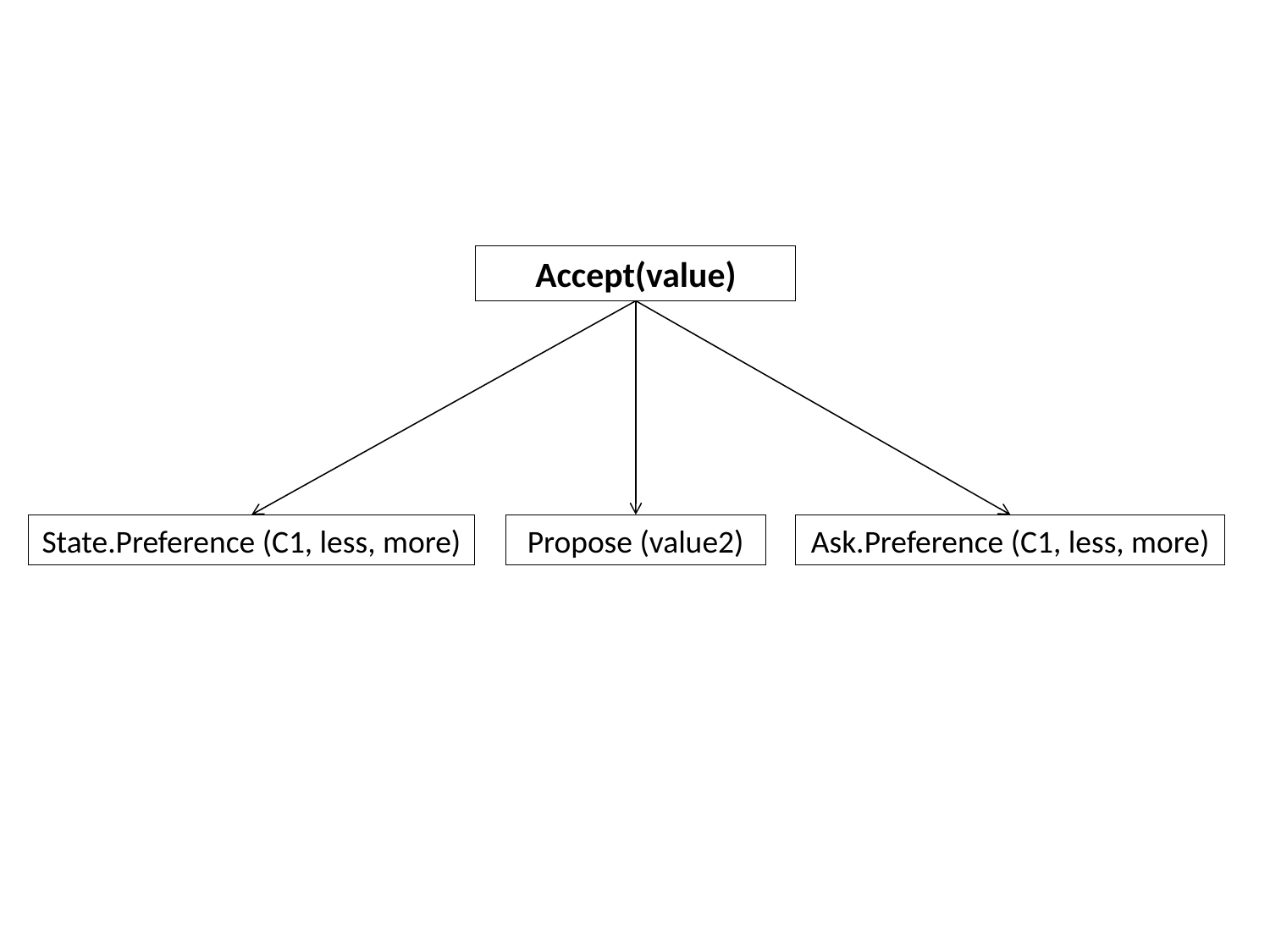

Accept(value)
State.Preference (C1, less, more)
Propose (value2)
Ask.Preference (C1, less, more)